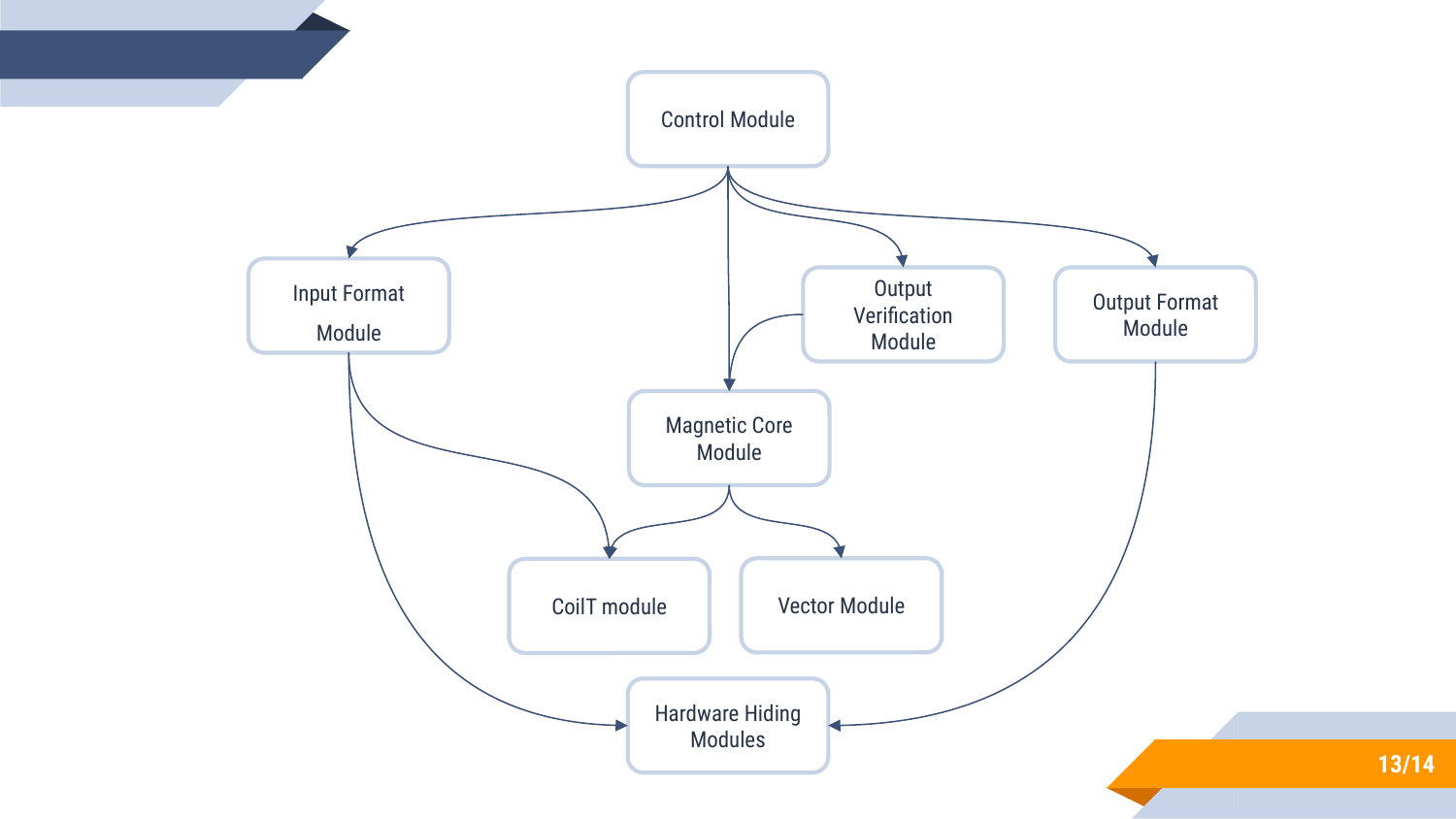

Control Module
Input Format Module
Output Format Module
Output Verification Module
Magnetic Core Module
Vector Module
CoilT module
Hardware Hiding Modules
13/14
13